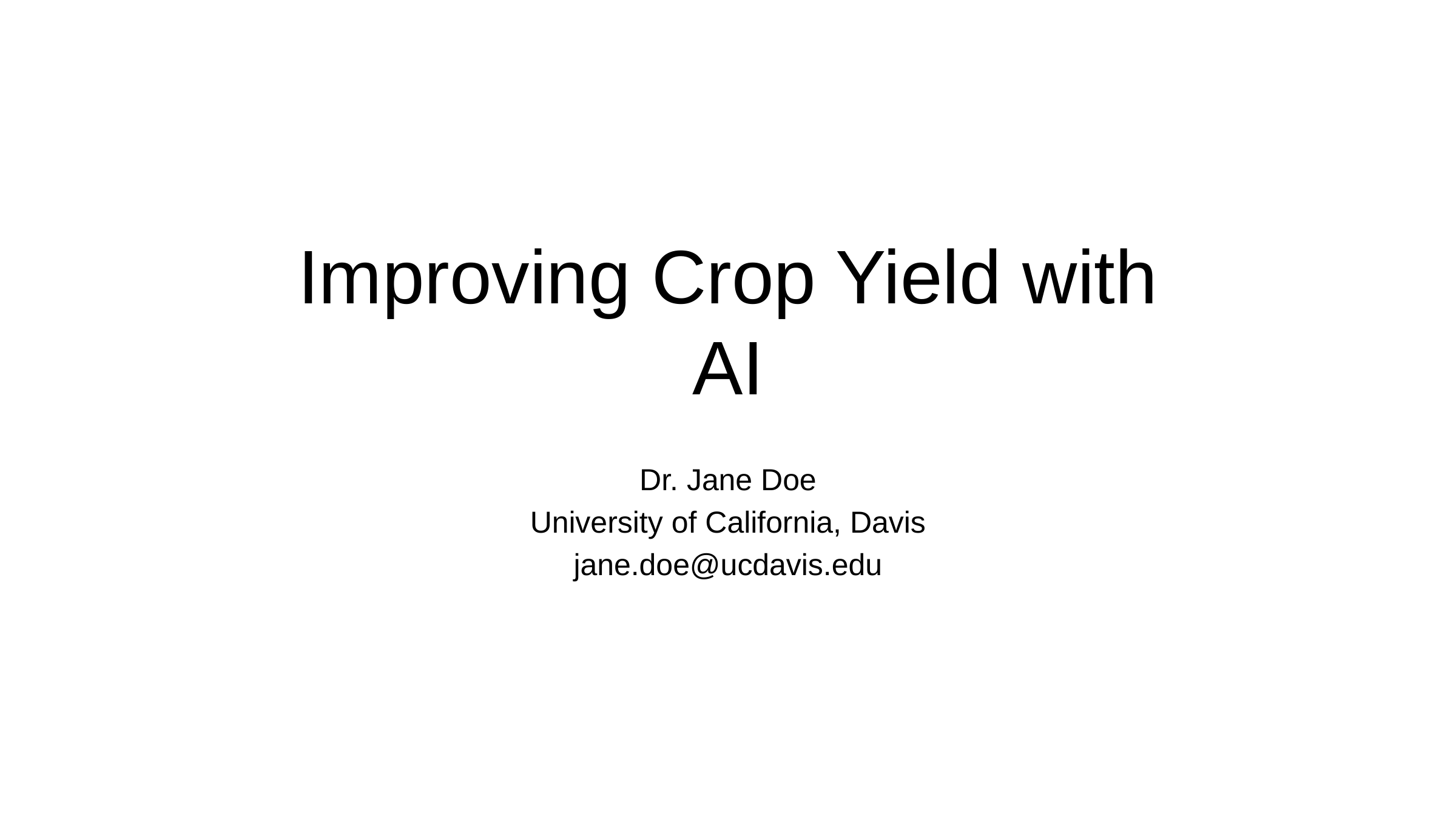

# Improving Crop Yield with AI
Dr. Jane Doe
University of California, Davis
jane.doe@ucdavis.edu